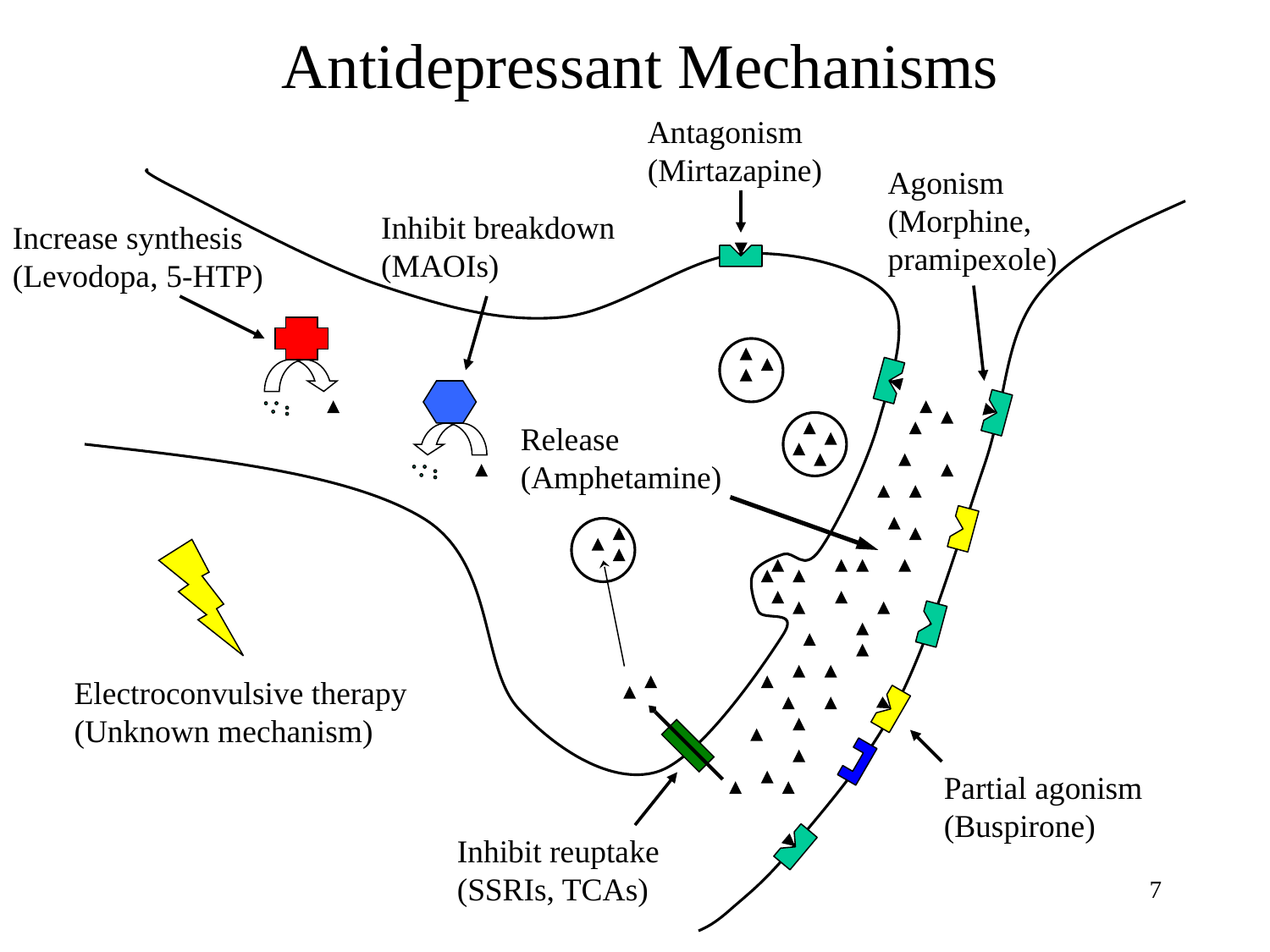

# Antidepressant Mechanisms
Antagonism
(Mirtazapine)

Agonism
(Morphine,
pramipexole)

Inhibit breakdown
(MAOIs)

Increase synthesis
(Levodopa, 5-HTP)

Release
(Amphetamine)

Electroconvulsive therapy
(Unknown mechanism)

Partial agonism
(Buspirone)

Inhibit reuptake
(SSRIs, TCAs)

7